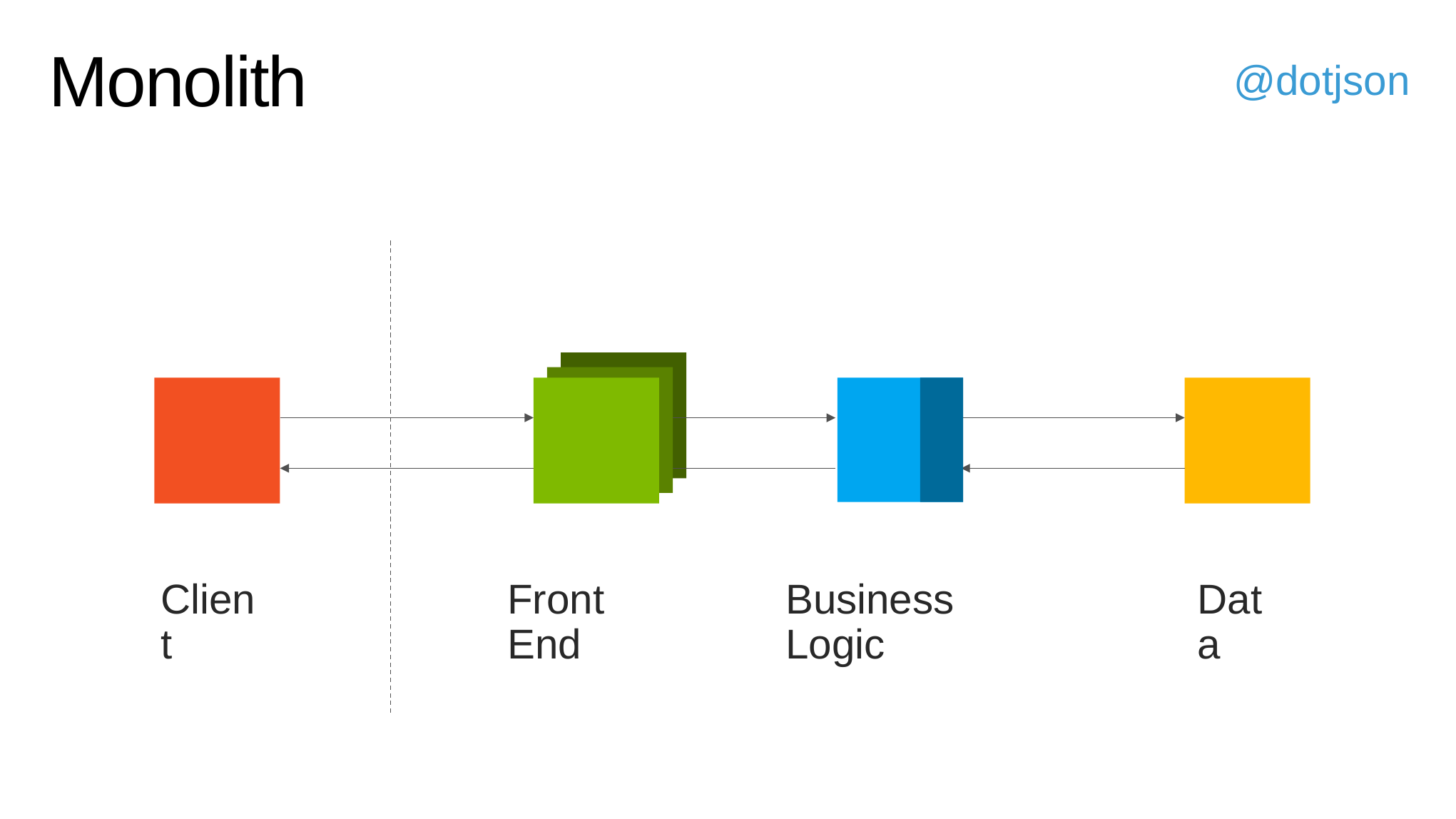

# Monolith

Client
Front End
Business Logic
Data